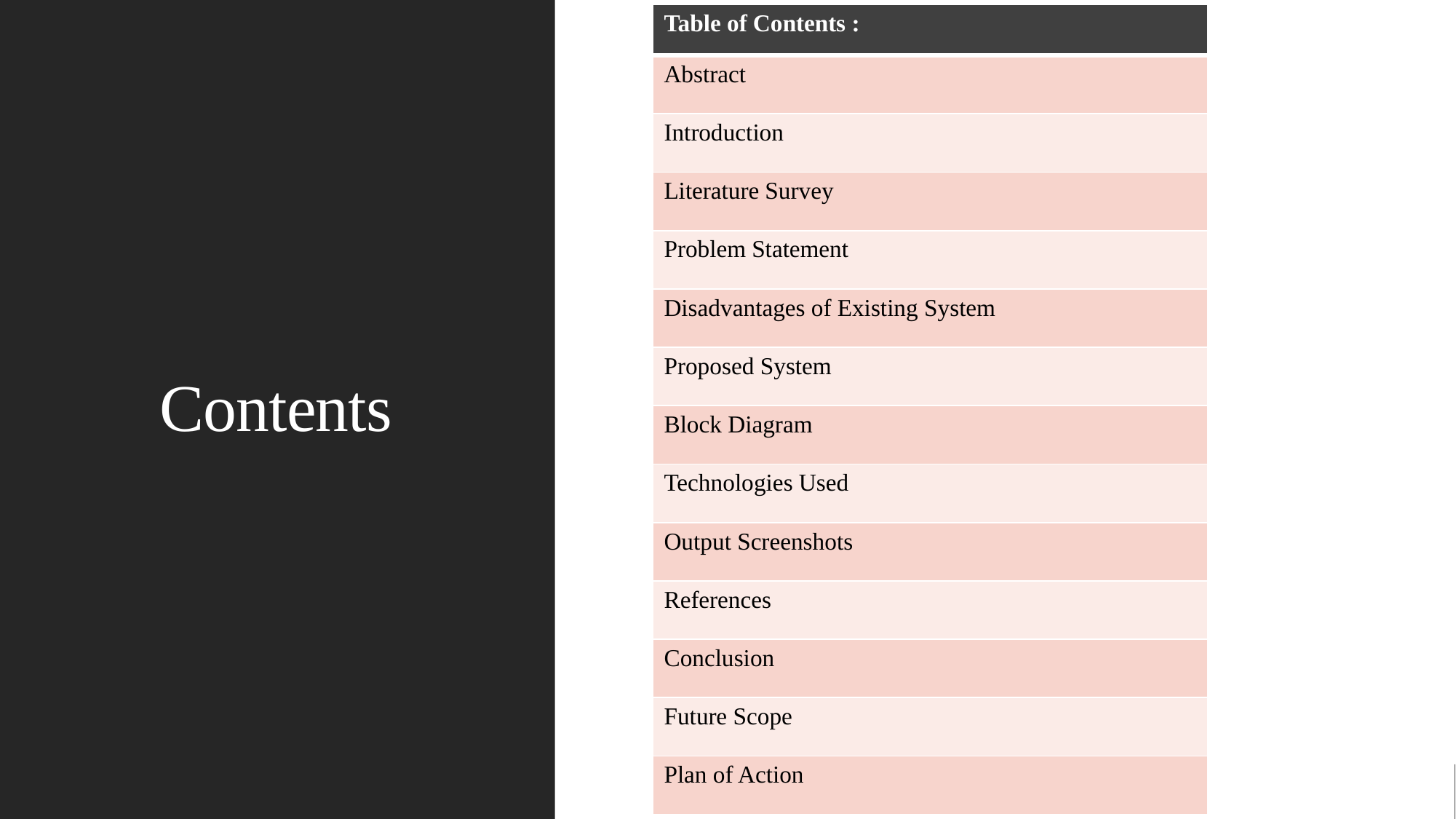

| Table of Contents : |
| --- |
| Abstract |
| Introduction |
| Literature Survey |
| Problem Statement |
| Disadvantages of Existing System |
| Proposed System |
| Block Diagram |
| Technologies Used |
| Output Screenshots |
| References |
| Conclusion |
| Future Scope |
| Plan of Action |
# Contents